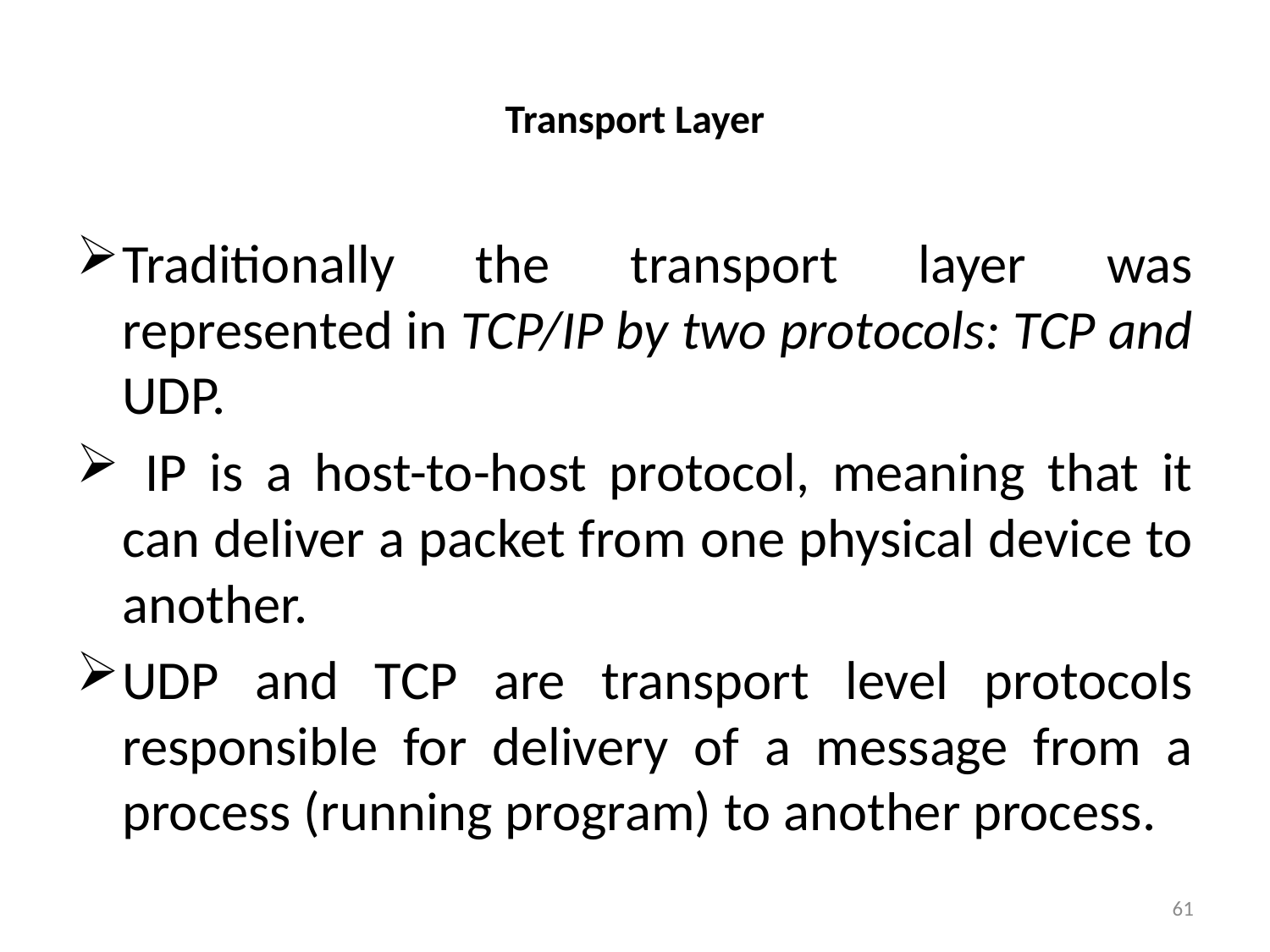

# Transport Layer
Traditionally the transport layer was represented in TCP/IP by two protocols: TCP and UDP.
 IP is a host-to-host protocol, meaning that it can deliver a packet from one physical device to another.
UDP and TCP are transport level protocols responsible for delivery of a message from a process (running program) to another process.
61